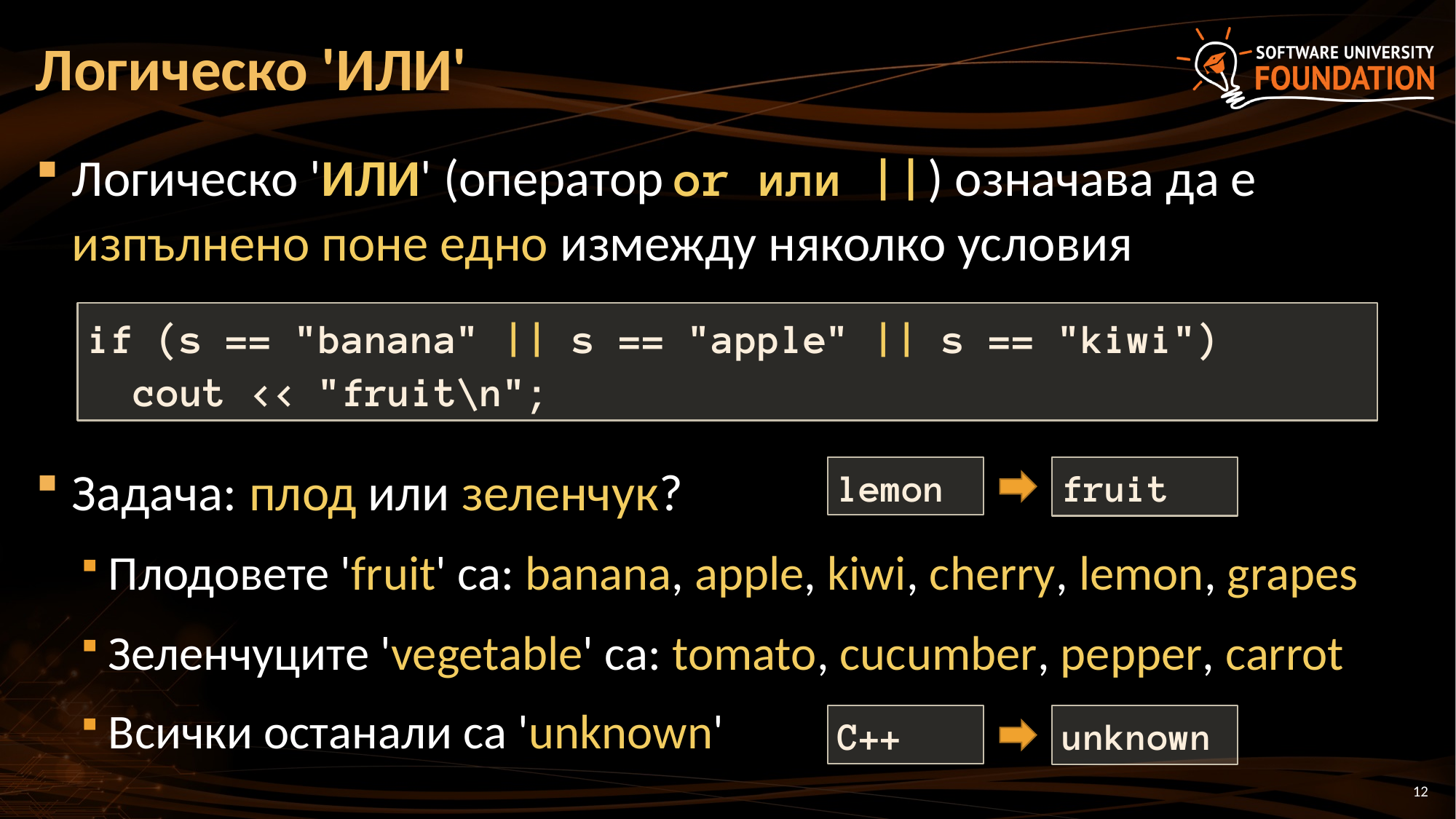

# Логическо 'ИЛИ'
Логическо 'ИЛИ' (оператор or или ||) означава да е изпълнено поне едно измежду няколко условия

Задача: плод или зеленчук?
Плодовете 'fruit' са: banana, apple, kiwi, cherry, lemon, grapes
Зеленчуците 'vegetable' са: tomato, cucumber, pepper, carrot
Всички останали са 'unknown'
if (s == "banana" || s == "apple" || s == "kiwi")
  cout << "fruit\n";
lemon
fruit

C++
unknown

12